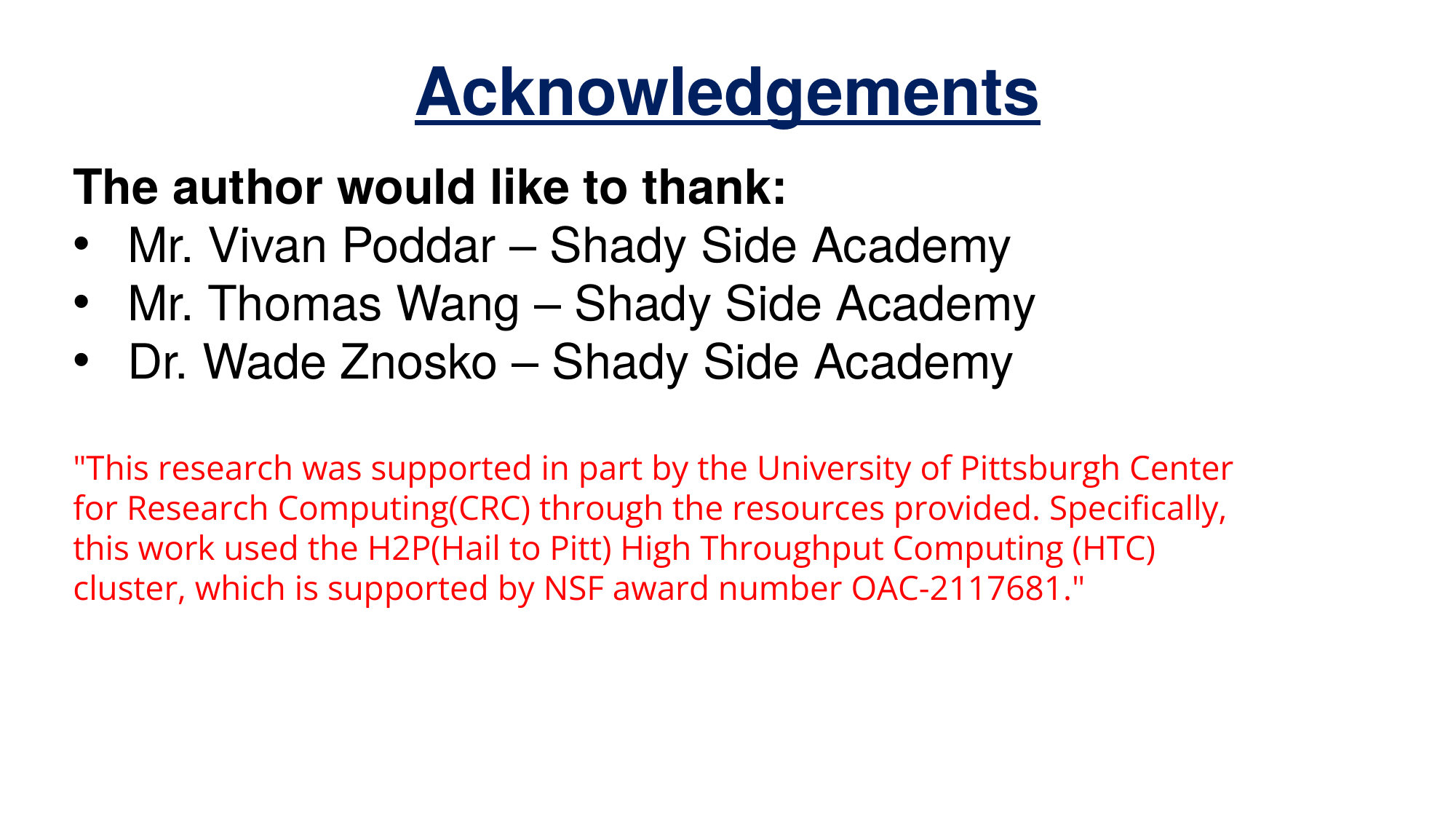

# Acknowledgements
The author would like to thank:
Mr. Vivan Poddar – Shady Side Academy
Mr. Thomas Wang – Shady Side Academy
Dr. Wade Znosko – Shady Side Academy

"This research was supported in part by the University of Pittsburgh Center for Research Computing(CRC) through the resources provided. Specifically, this work used the H2P(Hail to Pitt) High Throughput Computing (HTC) cluster, which is supported by NSF award number OAC-2117681."